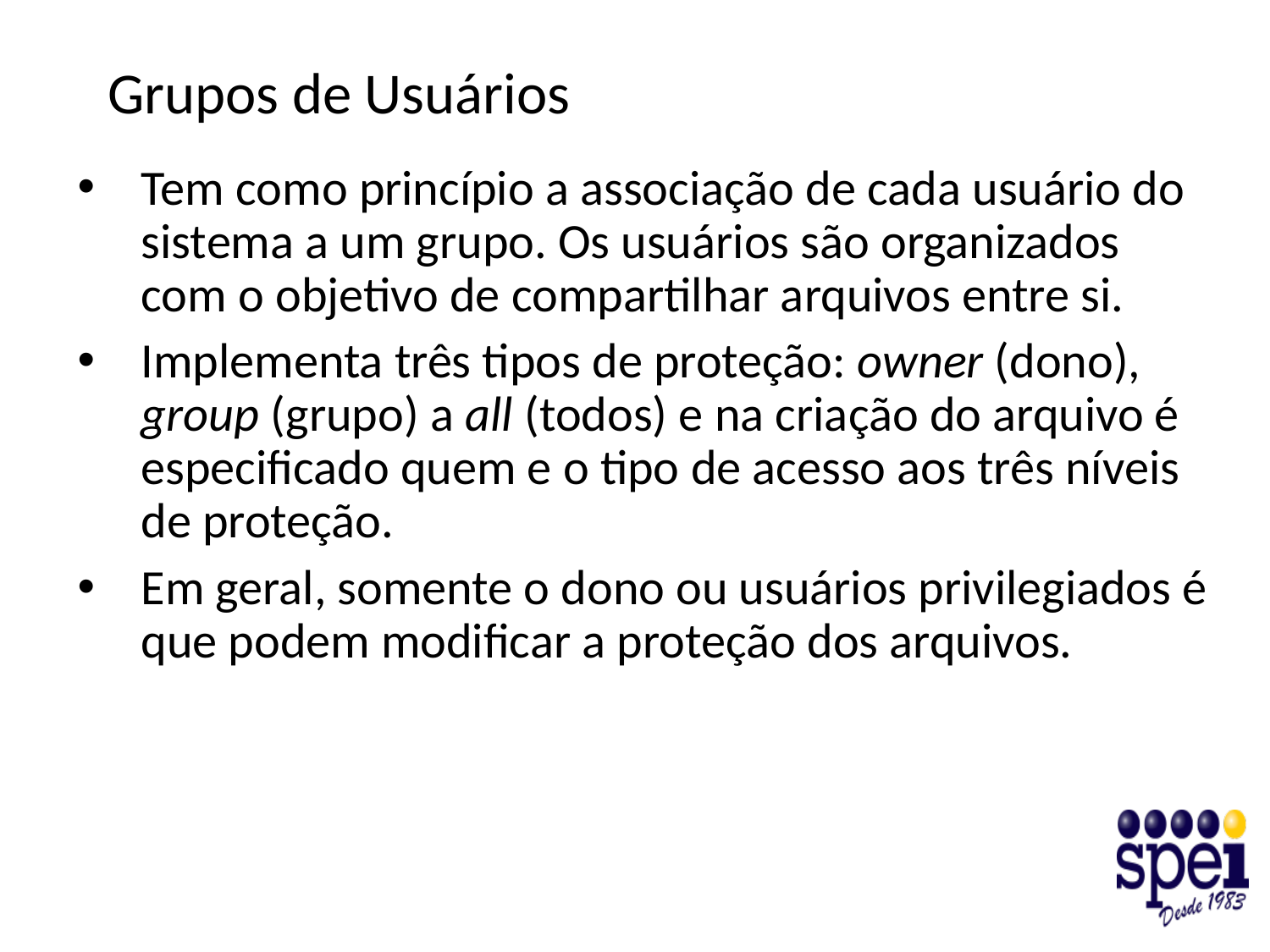

# Grupos de Usuários
Tem como princípio a associação de cada usuário do sistema a um grupo. Os usuários são organizados com o objetivo de compartilhar arquivos entre si.
Implementa três tipos de proteção: owner (dono), group (grupo) a all (todos) e na criação do arquivo é especificado quem e o tipo de acesso aos três níveis de proteção.
Em geral, somente o dono ou usuários privilegiados é que podem modificar a proteção dos arquivos.